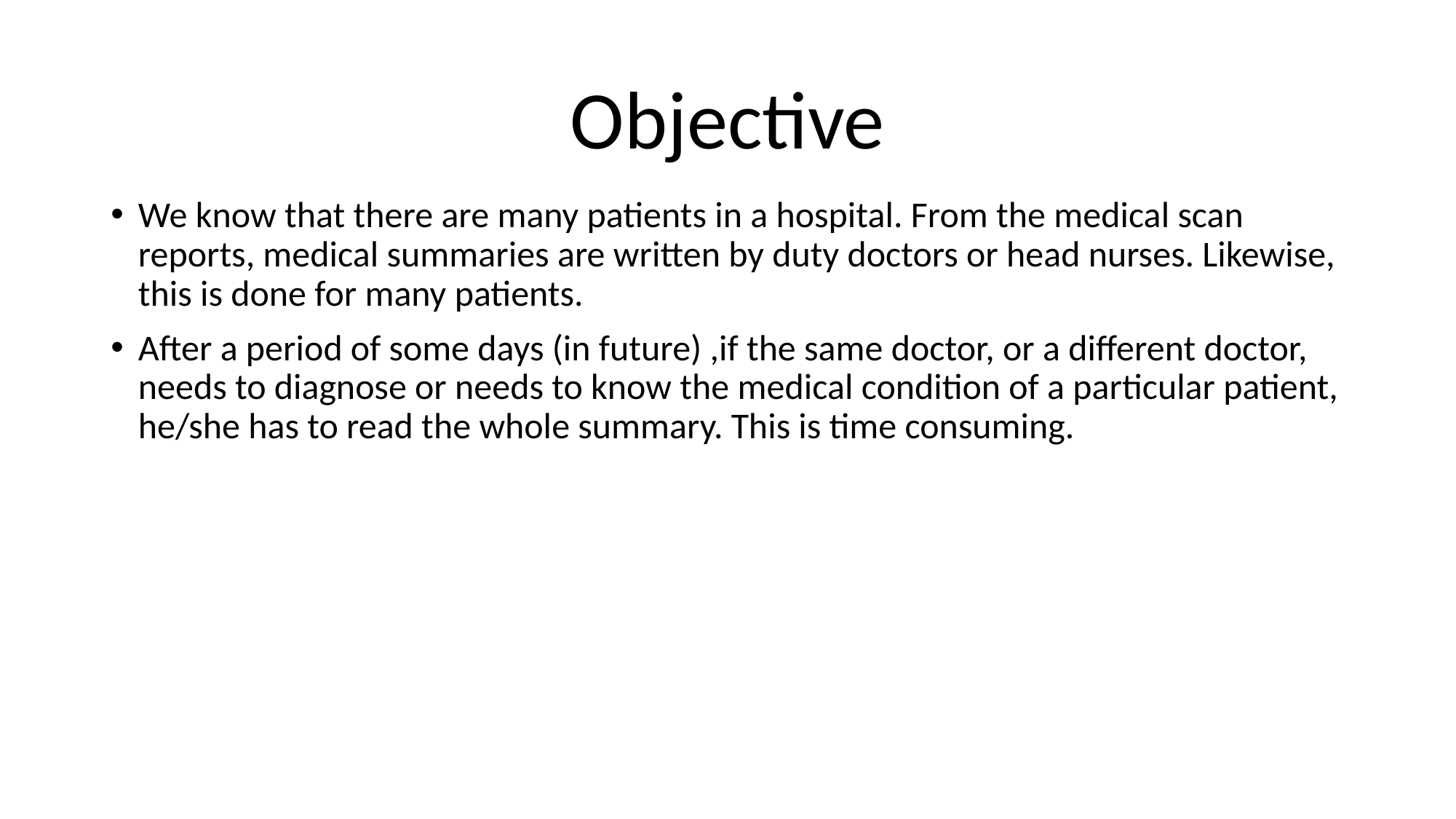

# Objective
We know that there are many patients in a hospital. From the medical scan reports, medical summaries are written by duty doctors or head nurses. Likewise, this is done for many patients.
After a period of some days (in future) ,if the same doctor, or a different doctor, needs to diagnose or needs to know the medical condition of a particular patient, he/she has to read the whole summary. This is time consuming.